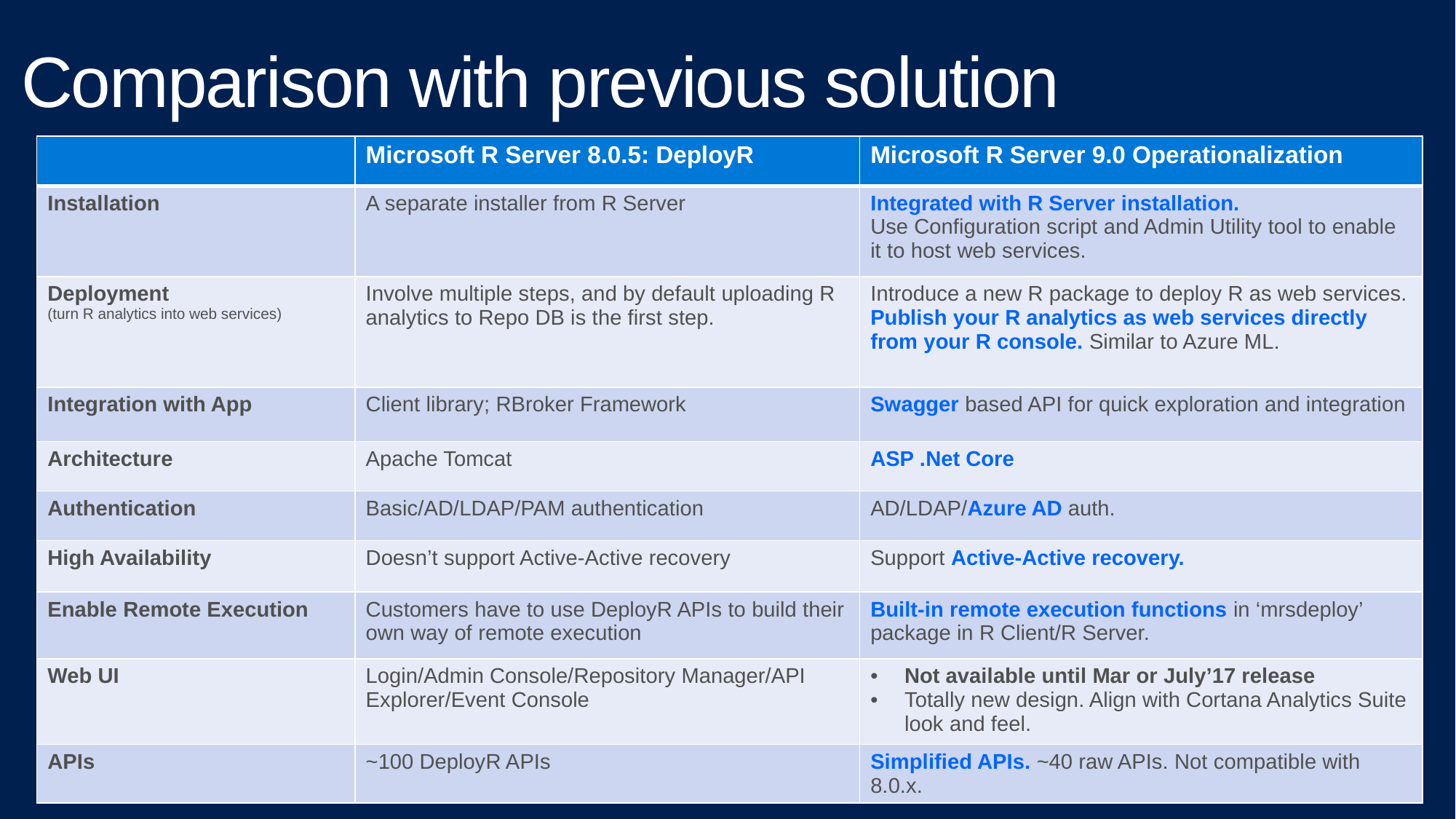

# Comparison with previous solution
|  | Microsoft R Server 8.0.5: DeployR | Microsoft R Server 9.0 Operationalization |
| --- | --- | --- |
| Installation | A separate installer from R Server | Integrated with R Server installation. Use Configuration script and Admin Utility tool to enable it to host web services. |
| Deployment (turn R analytics into web services) | Involve multiple steps, and by default uploading R analytics to Repo DB is the first step. | Introduce a new R package to deploy R as web services. Publish your R analytics as web services directly from your R console. Similar to Azure ML. |
| Integration with App | Client library; RBroker Framework | Swagger based API for quick exploration and integration |
| Architecture | Apache Tomcat | ASP .Net Core |
| Authentication | Basic/AD/LDAP/PAM authentication | AD/LDAP/Azure AD auth. |
| High Availability | Doesn’t support Active-Active recovery | Support Active-Active recovery. |
| Enable Remote Execution | Customers have to use DeployR APIs to build their own way of remote execution | Built-in remote execution functions in ‘mrsdeploy’ package in R Client/R Server. |
| Web UI | Login/Admin Console/Repository Manager/API Explorer/Event Console | Not available until Mar or July’17 release Totally new design. Align with Cortana Analytics Suite look and feel. |
| APIs | ~100 DeployR APIs | Simplified APIs. ~40 raw APIs. Not compatible with 8.0.x. |